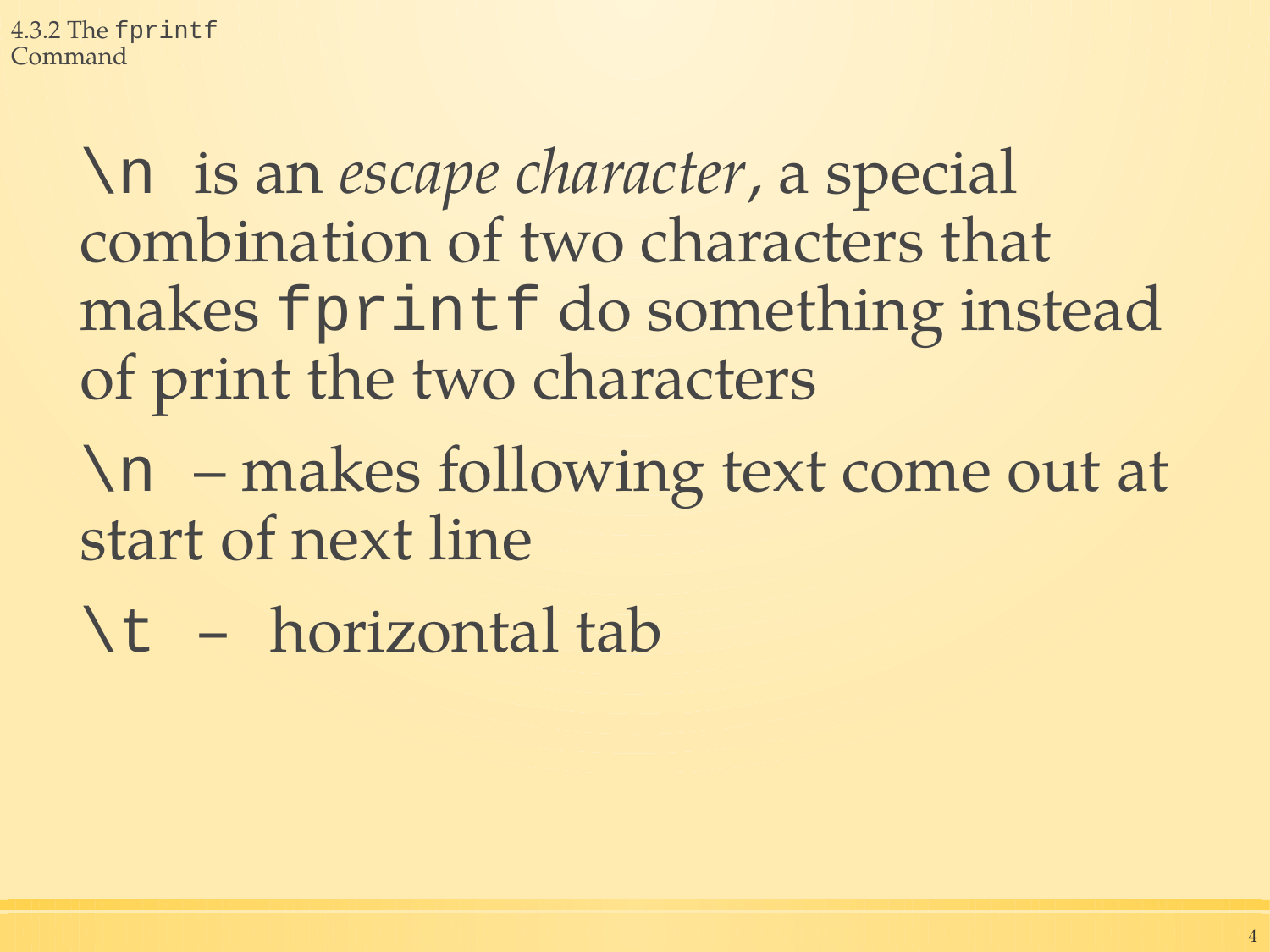

4.3.2 The fprintf Command
\n is an escape character, a special combination of two characters that makes fprintf do something instead of print the two characters
\n – makes following text come out at start of next line
\t – horizontal tab
4